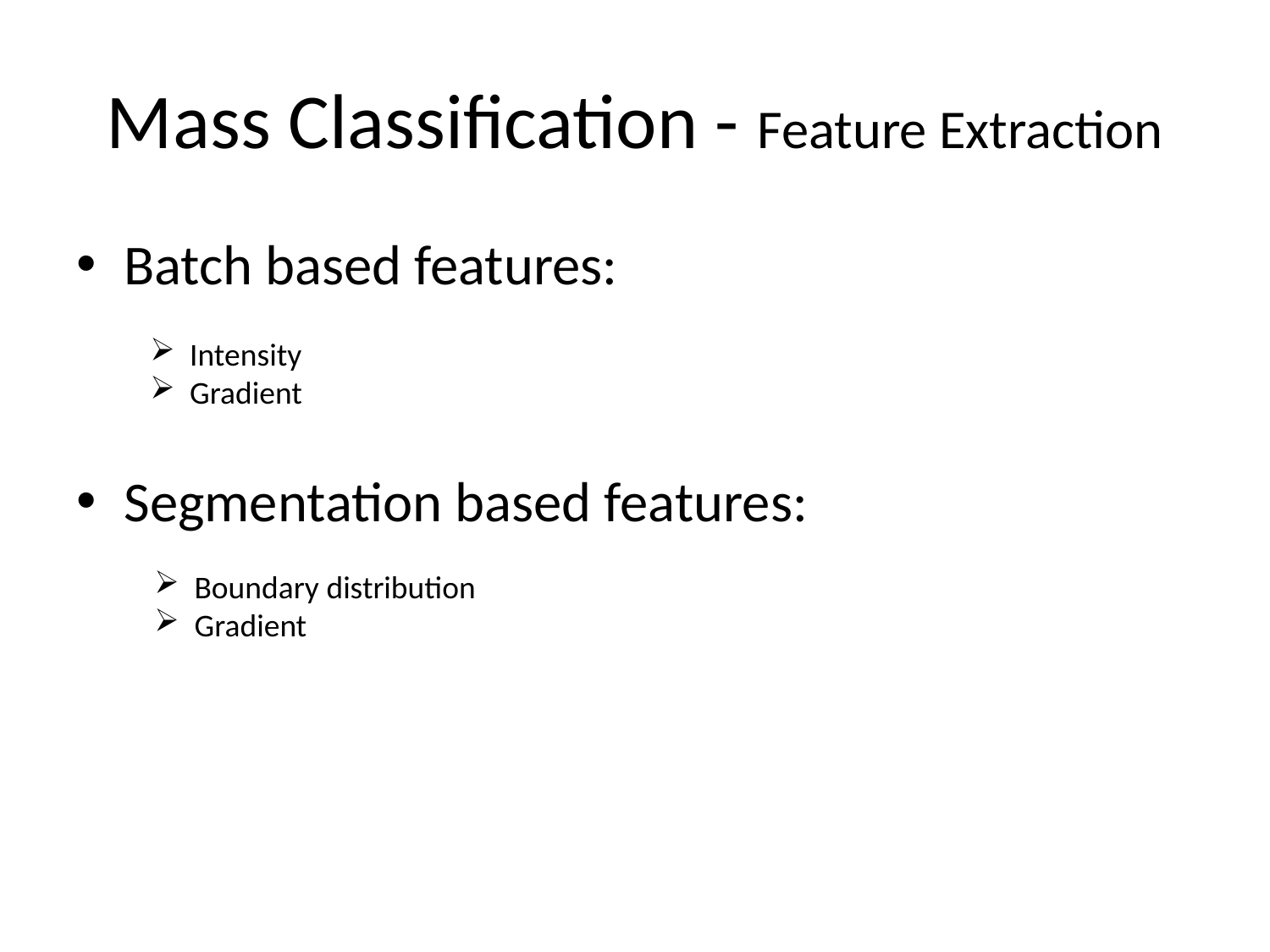

# Mass Classification - Feature Extraction
Batch based features:

Segmentation based features:
Intensity
Gradient
Boundary distribution
Gradient